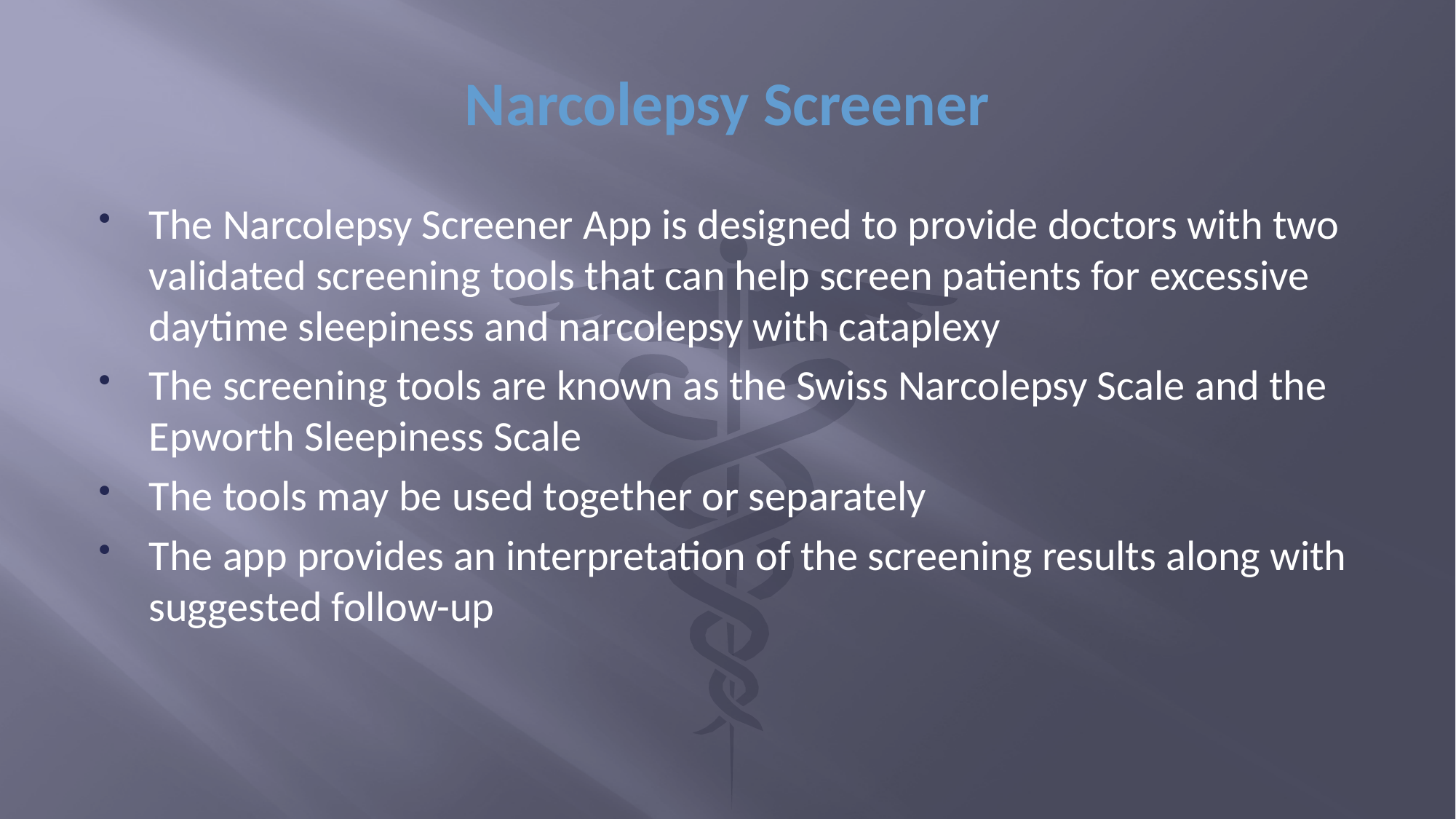

# Narcolepsy Screener
The Narcolepsy Screener App is designed to provide doctors with two validated screening tools that can help screen patients for excessive daytime sleepiness and narcolepsy with cataplexy
The screening tools are known as the Swiss Narcolepsy Scale and the Epworth Sleepiness Scale
The tools may be used together or separately
The app provides an interpretation of the screening results along with suggested follow-up